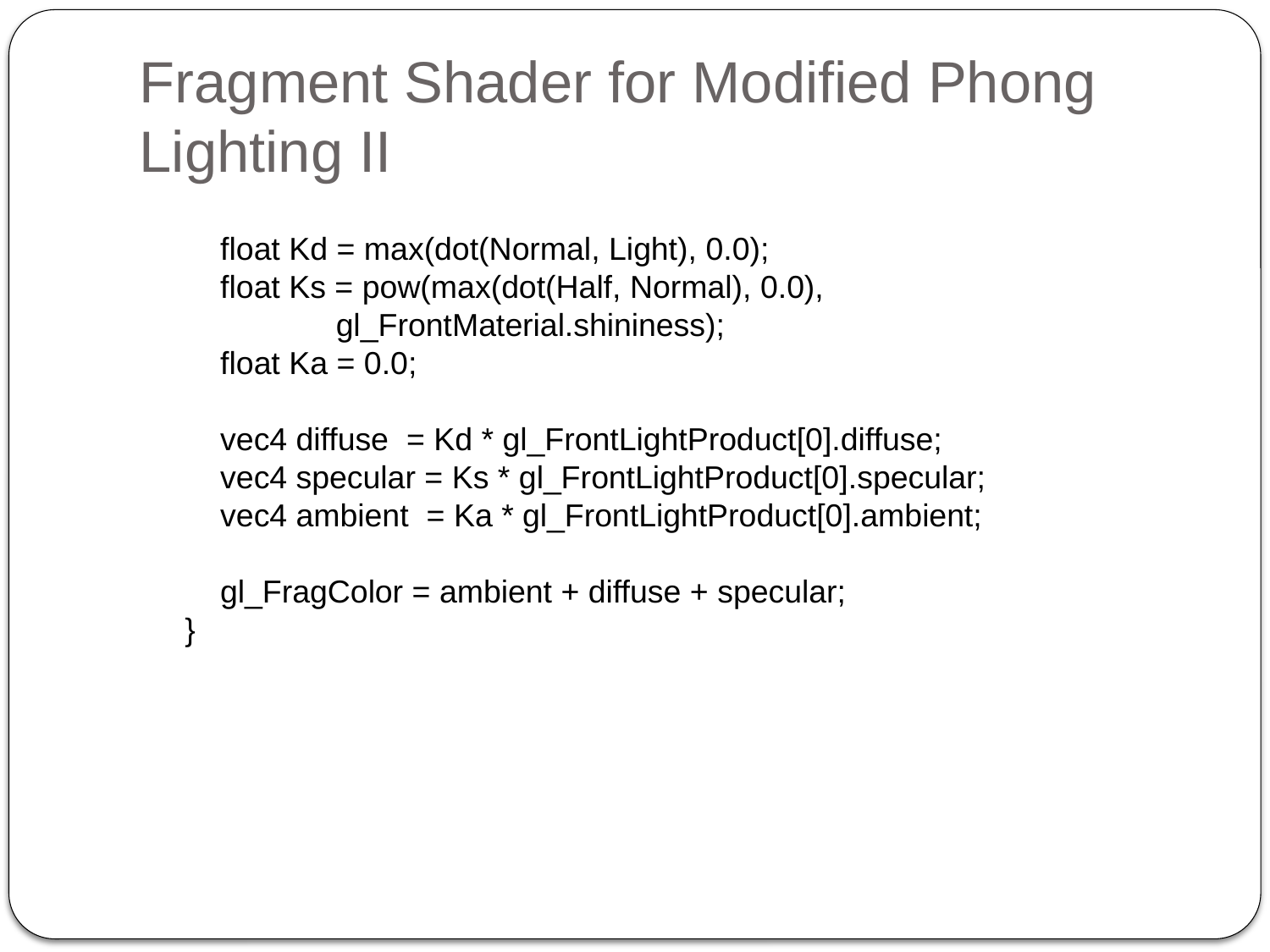

# Fragment Shader for Modified Phong Lighting II
    float Kd = max(dot(Normal, Light), 0.0);
    float Ks = pow(max(dot(Half, Normal), 0.0),
                 gl_FrontMaterial.shininess);
    float Ka = 0.0;

    vec4 diffuse  = Kd * gl_FrontLightProduct[0].diffuse;
    vec4 specular = Ks * gl_FrontLightProduct[0].specular;
    vec4 ambient  = Ka * gl_FrontLightProduct[0].ambient;

    gl_FragColor = ambient + diffuse + specular;
}